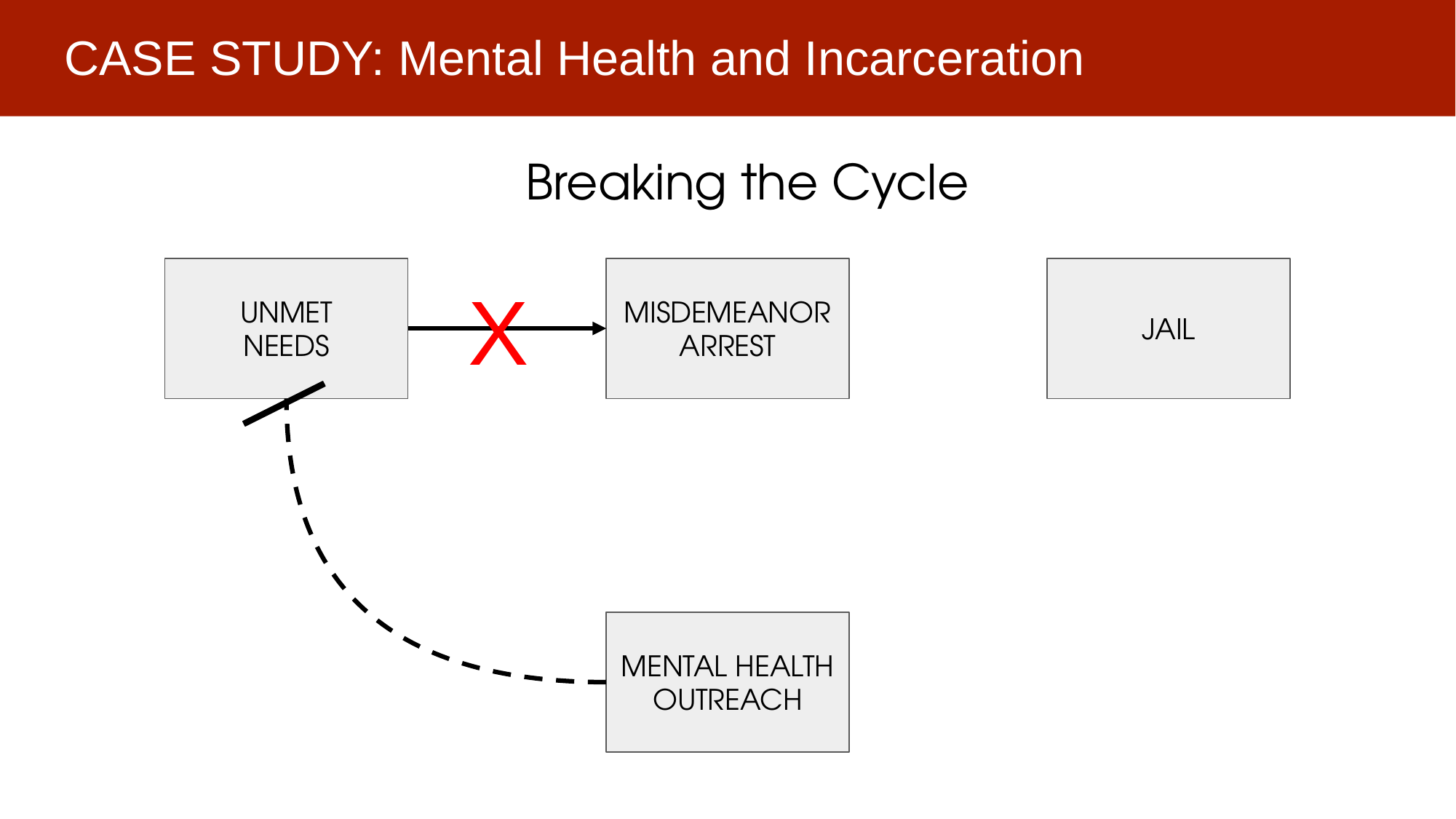

# CASE STUDY: Mental Health and Incarceration
Breaking the Cycle
UNMET
NEEDS
MISDEMEANOR
ARREST
JAIL
X

MENTAL HEALTH OUTREACH